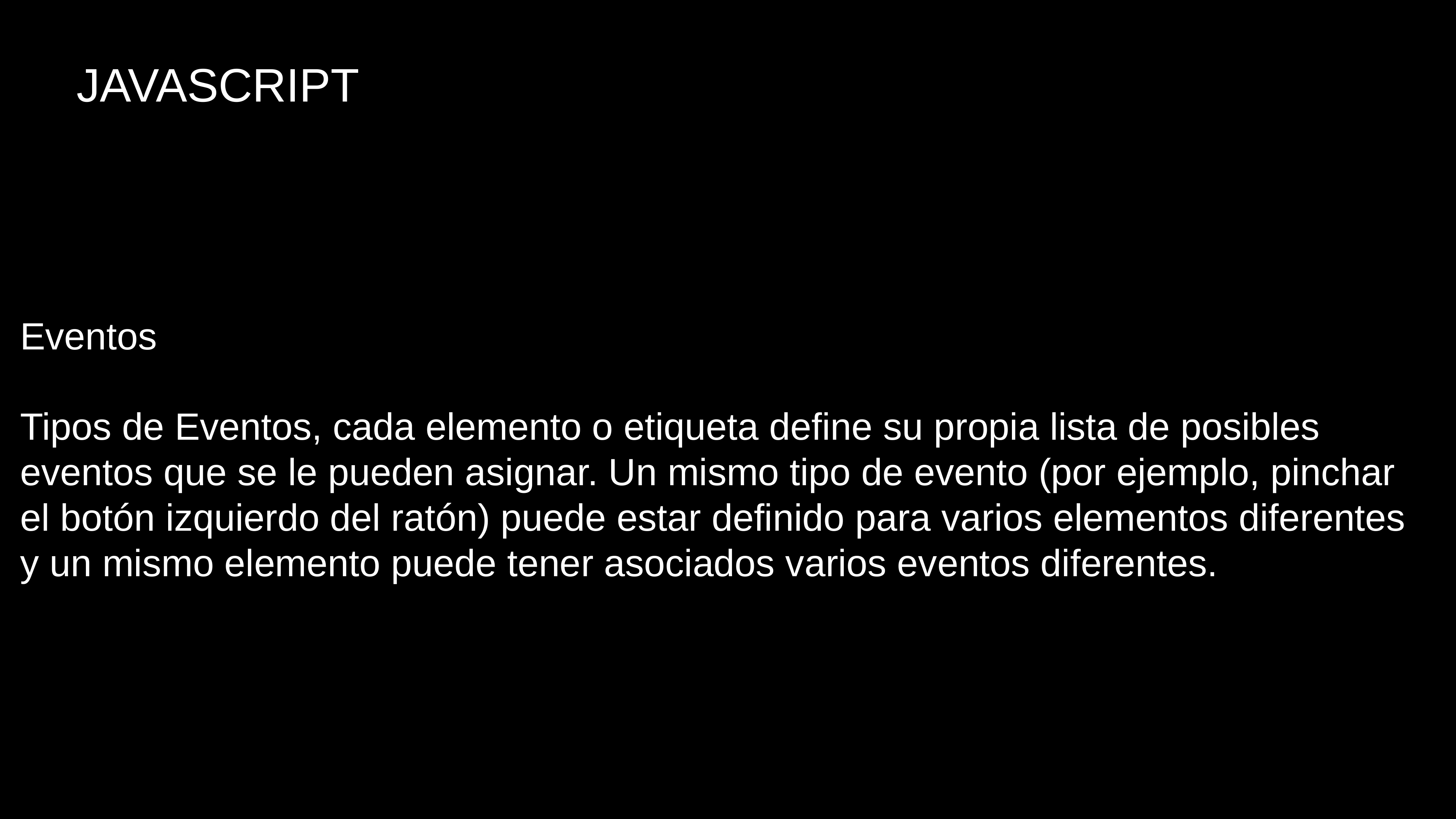

# JAVASCRIPT
Eventos
Tipos de Eventos, cada elemento o etiqueta define su propia lista de posibles eventos que se le pueden asignar. Un mismo tipo de evento (por ejemplo, pinchar el botón izquierdo del ratón) puede estar definido para varios elementos diferentes y un mismo elemento puede tener asociados varios eventos diferentes.